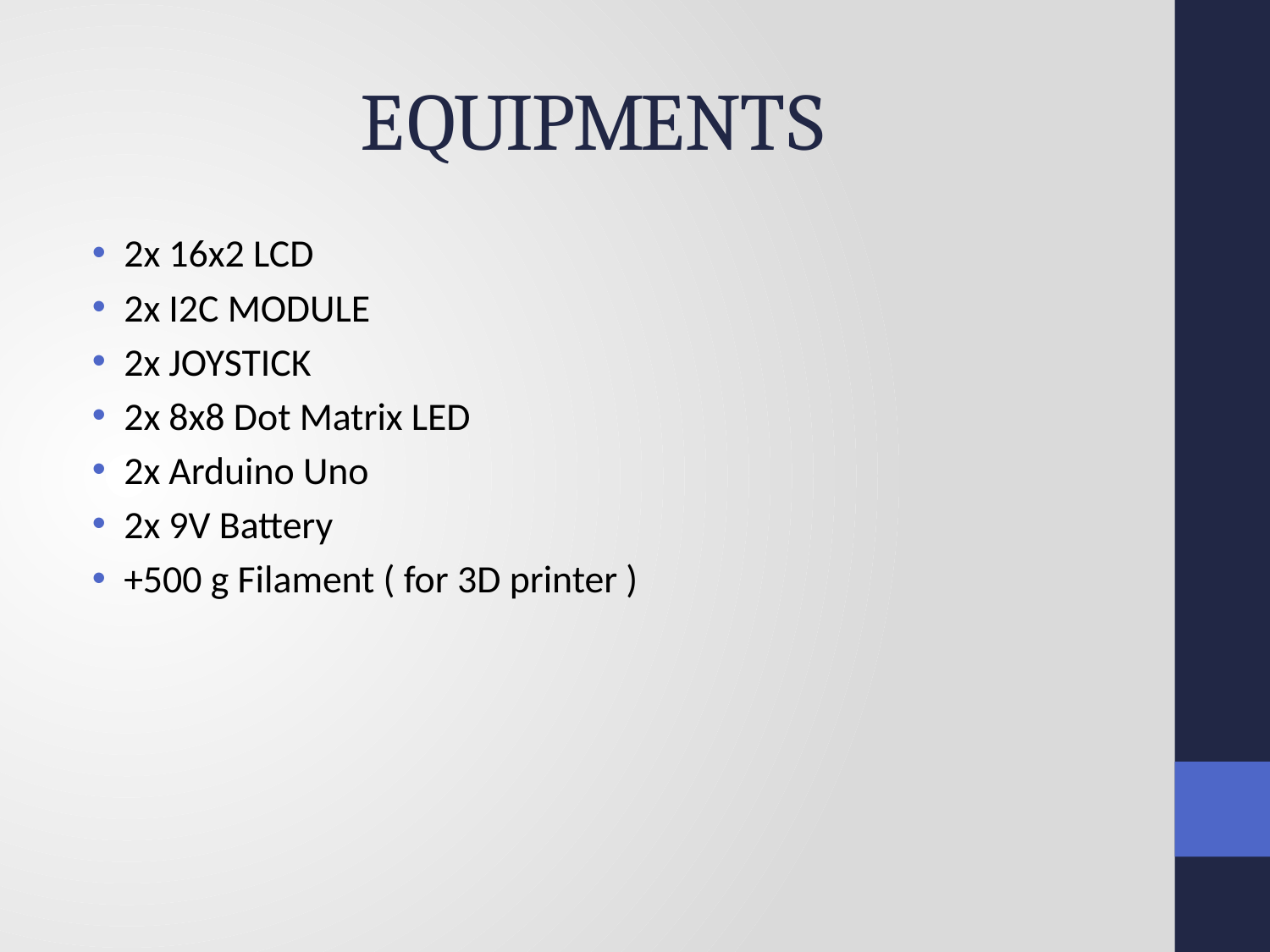

# EQUIPMENTS
2x 16x2 LCD
2x I2C MODULE
2x JOYSTICK
2x 8x8 Dot Matrix LED
2x Arduino Uno
2x 9V Battery
+500 g Filament ( for 3D printer )